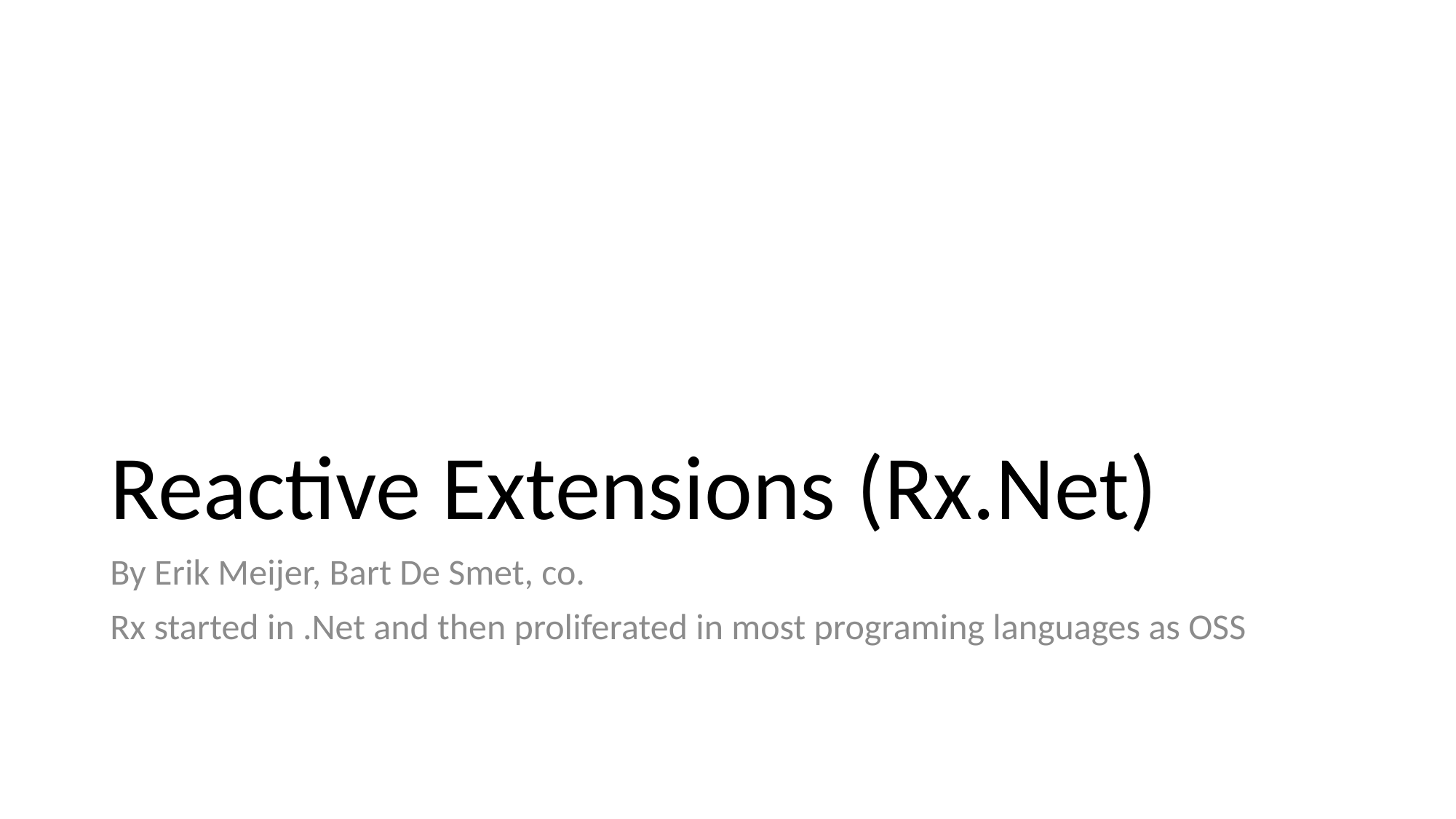

# Reactive Extensions (Rx.Net)
By Erik Meijer, Bart De Smet, co.
Rx started in .Net and then proliferated in most programing languages as OSS